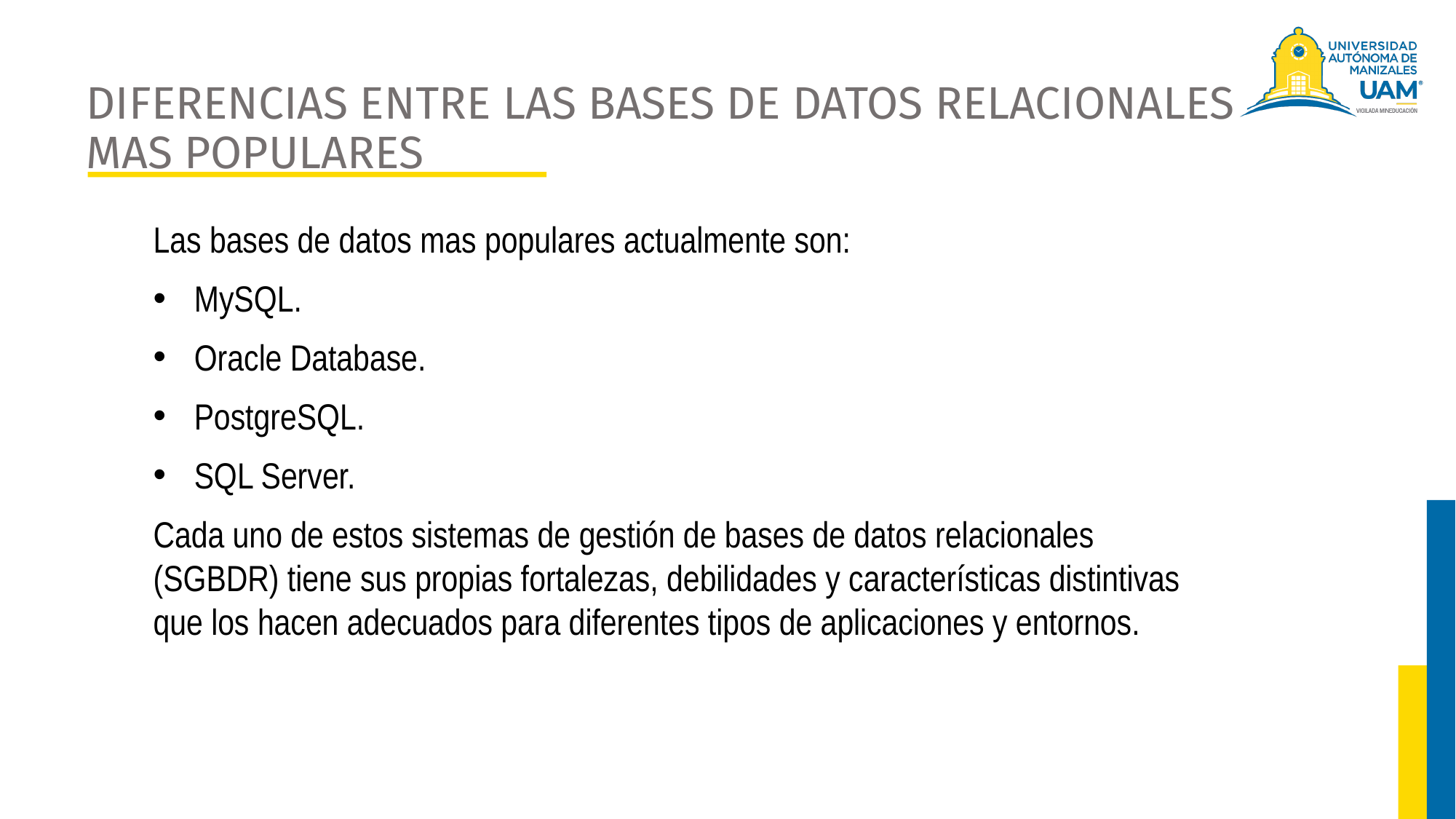

# DIFERENCIAS ENTRE LAS BASES DE DATOS RELACIONALES MAS POPULARES

Las bases de datos mas populares actualmente son:
MySQL.
Oracle Database.
PostgreSQL.
SQL Server.
Cada uno de estos sistemas de gestión de bases de datos relacionales (SGBDR) tiene sus propias fortalezas, debilidades y características distintivas que los hacen adecuados para diferentes tipos de aplicaciones y entornos.